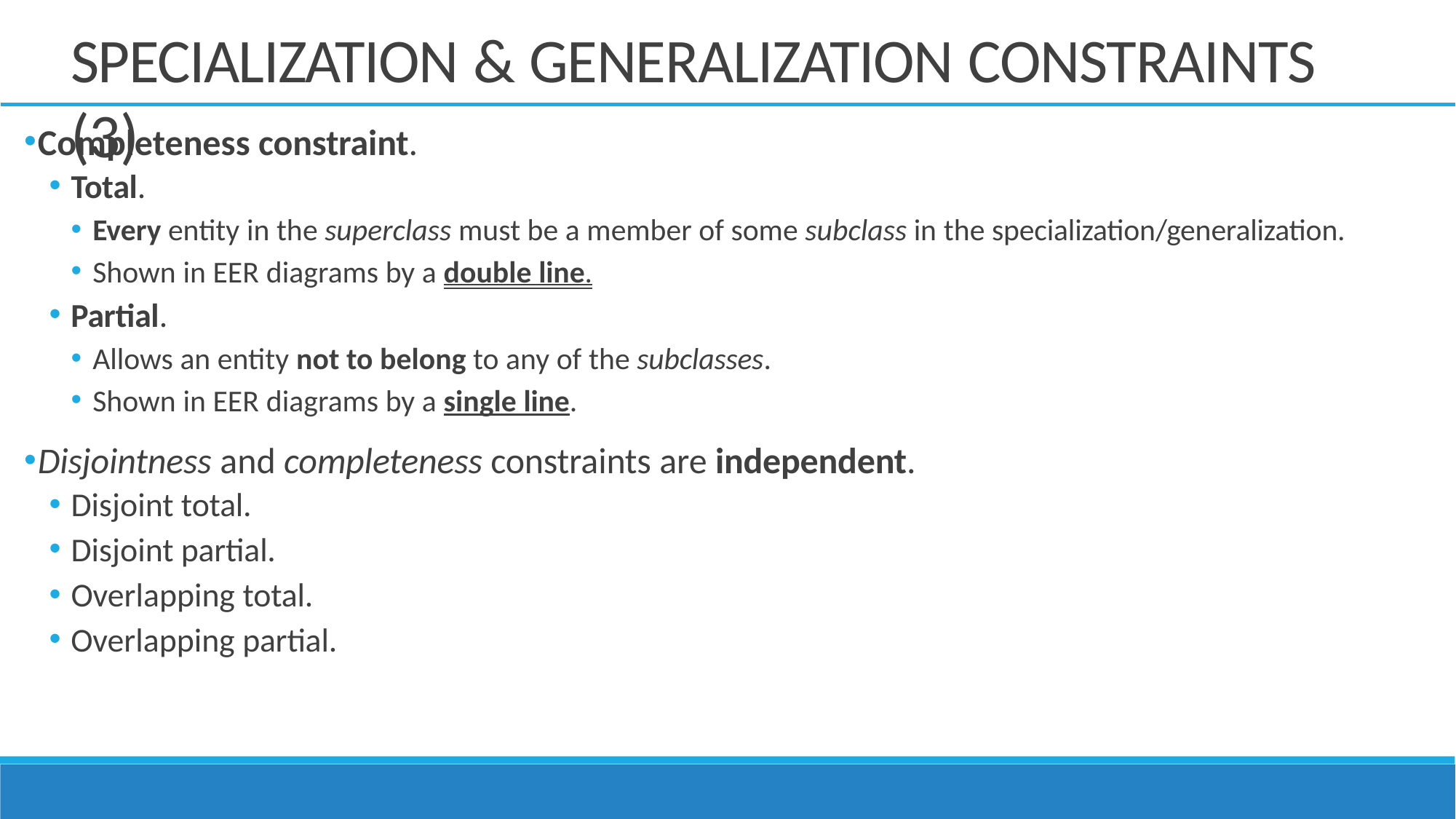

# SPECIALIZATION & GENERALIZATION CONSTRAINTS (3)

Completeness constraint.
Total.
Every entity in the superclass must be a member of some subclass in the specialization/generalization.
Shown in EER diagrams by a double line.
Partial.
Allows an entity not to belong to any of the subclasses.
Shown in EER diagrams by a single line.
Disjointness and completeness constraints are independent.
Disjoint total.
Disjoint partial.
Overlapping total.
Overlapping partial.